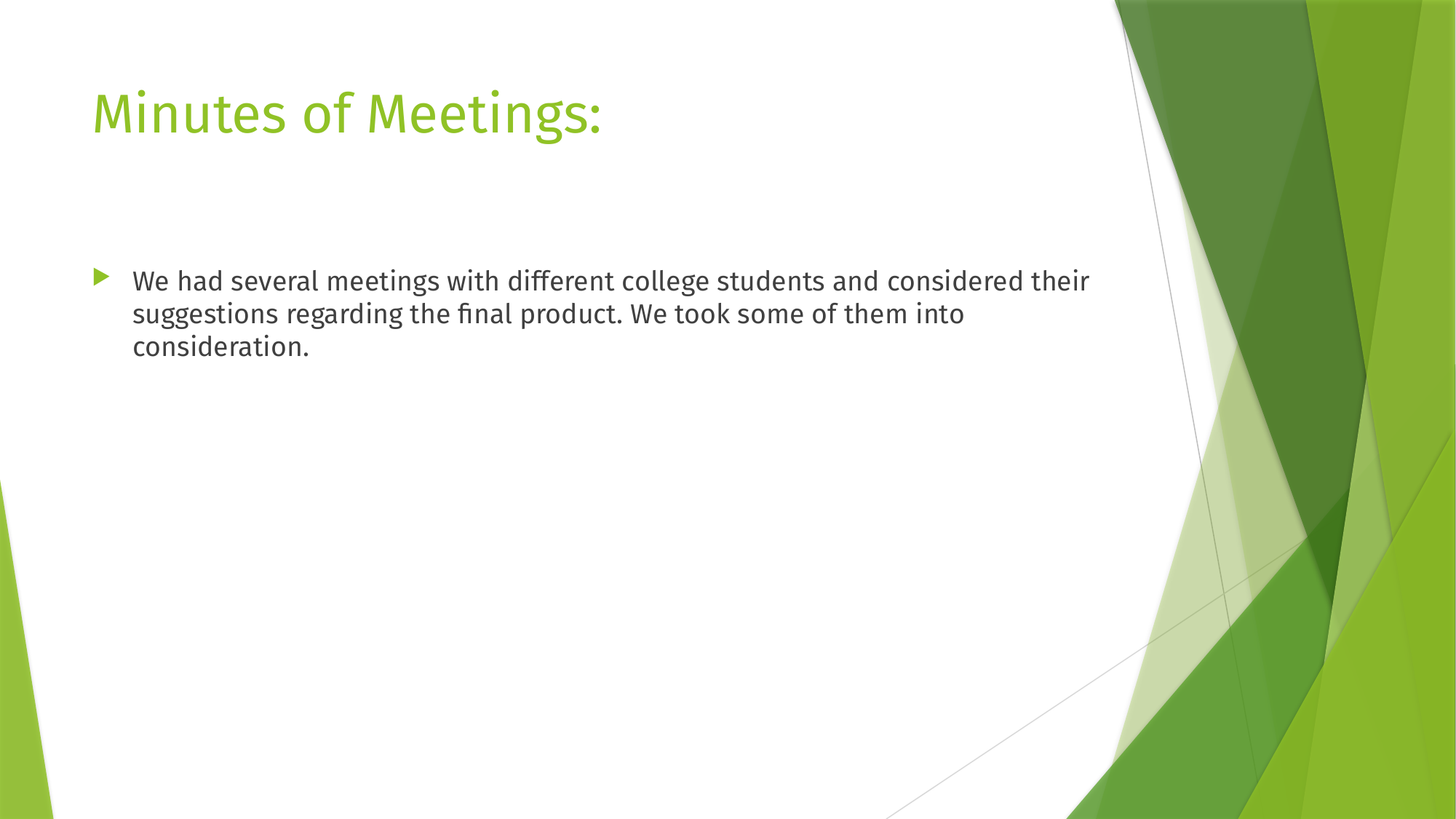

# Minutes of Meetings:
We had several meetings with different college students and considered their suggestions regarding the final product. We took some of them into consideration.